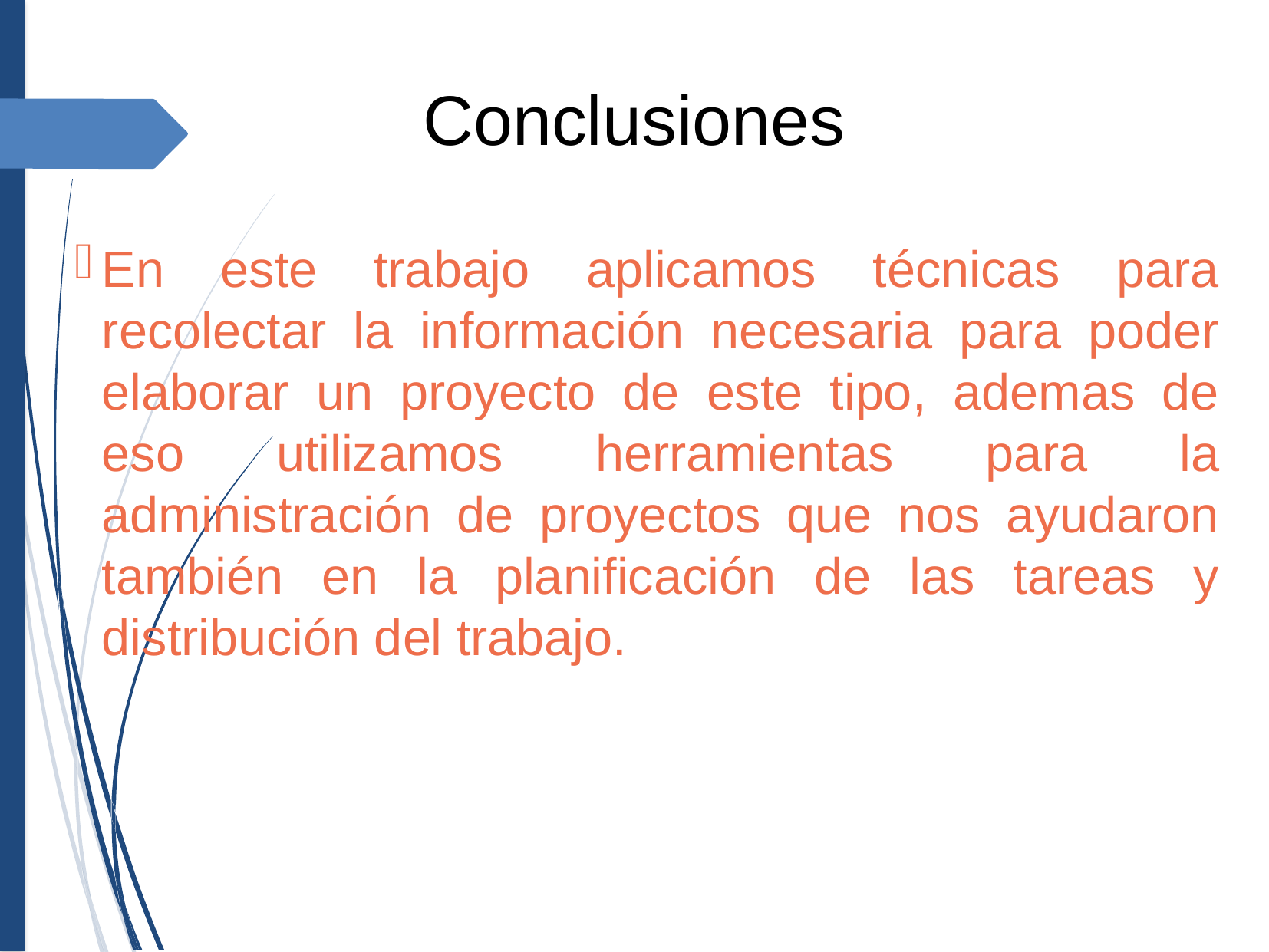

Conclusiones

En este trabajo aplicamos técnicas para recolectar la información necesaria para poder elaborar un proyecto de este tipo, ademas de eso utilizamos herramientas para la administración de proyectos que nos ayudaron también en la planificación de las tareas y distribución del trabajo.